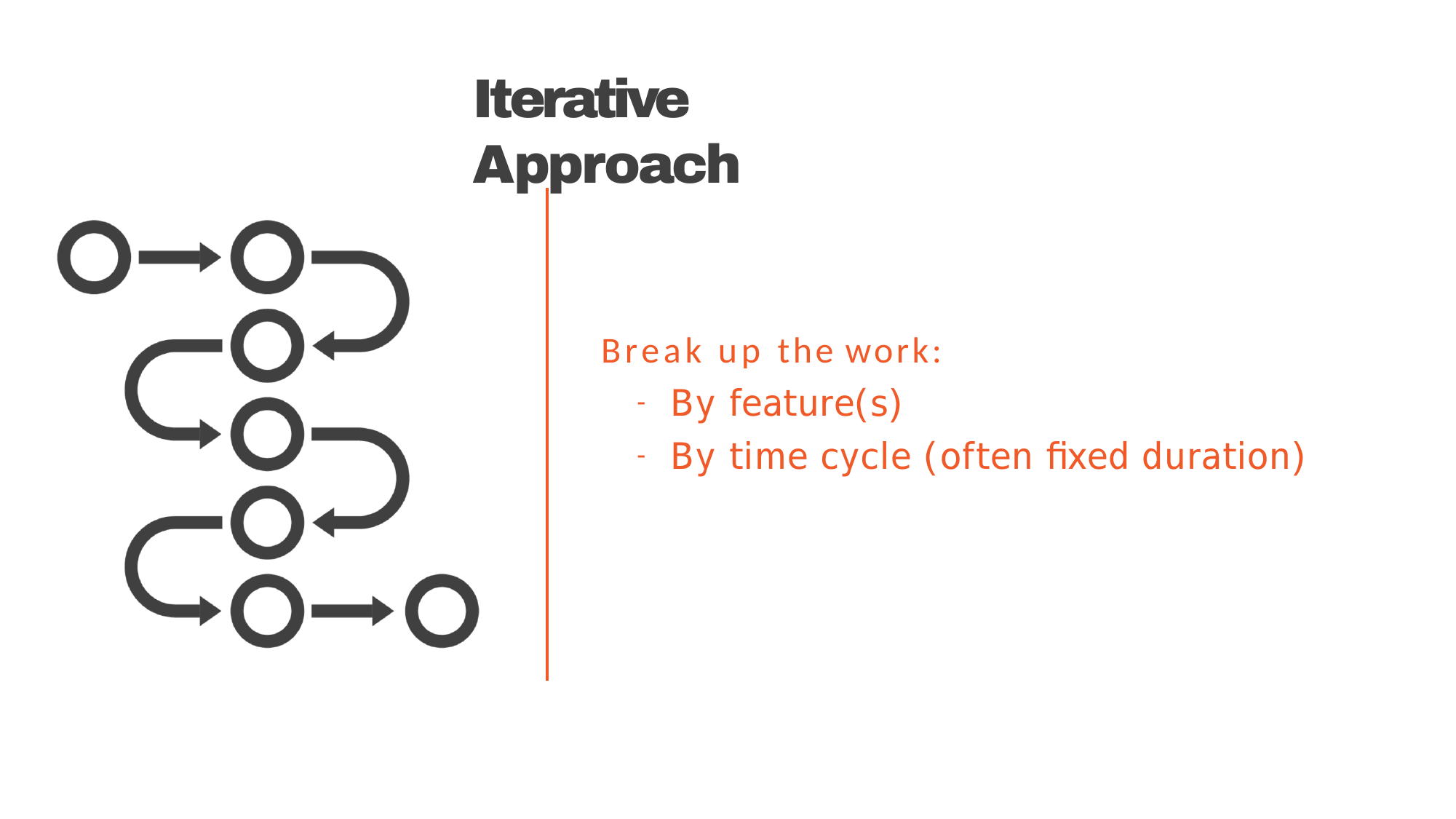

# Iterative Approach

Break up the work:
By feature(s)
By time cycle (often fixed duration)